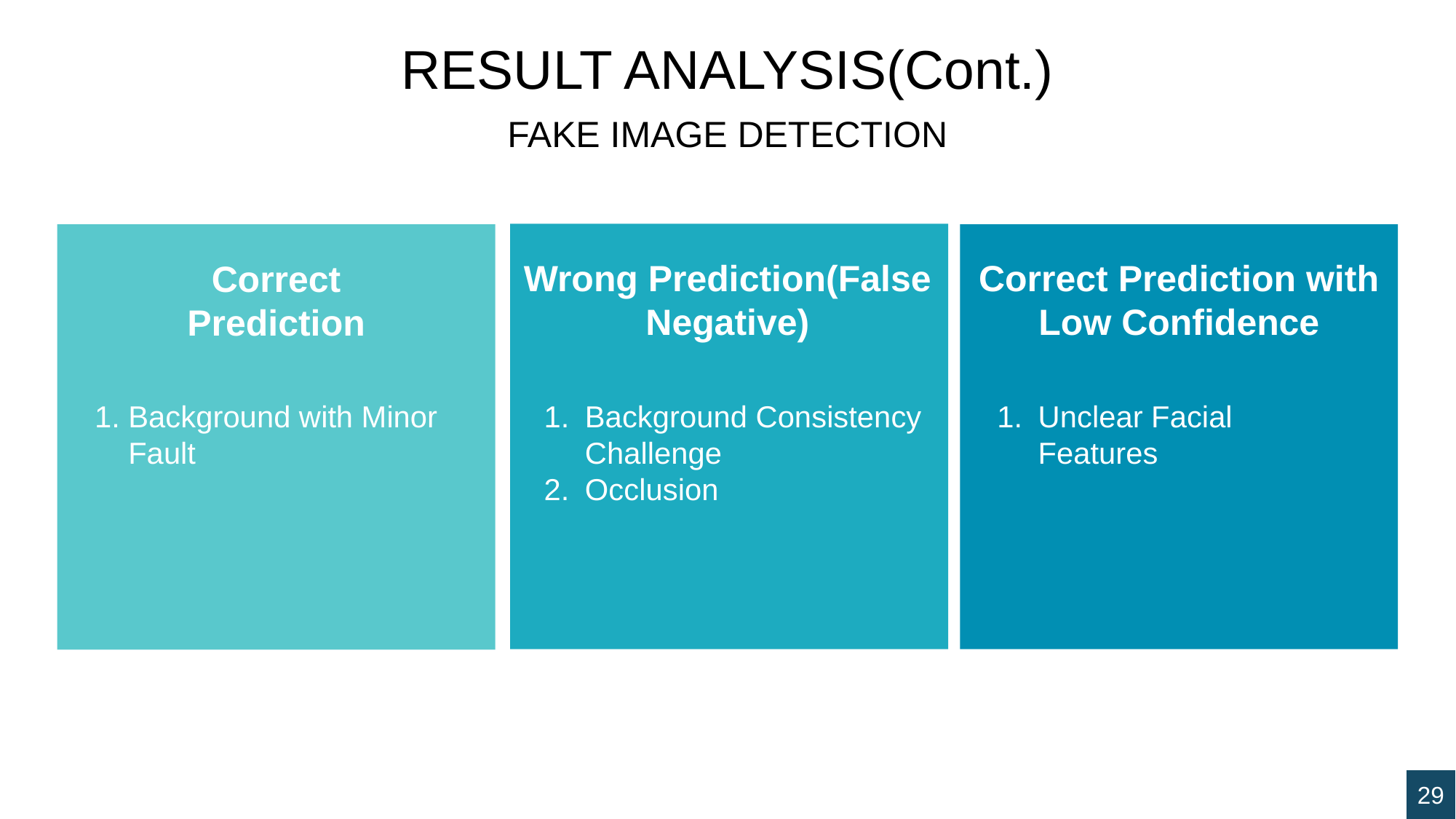

RESULT ANALYSIS(Cont.)
FAKE IMAGE DETECTION

Wrong Prediction(False Negative)

Background Consistency Challenge
Occlusion

Correct Prediction
 1. Background with Minor
     Fault

Correct Prediction with Low Confidence
Unclear Facial Features
29